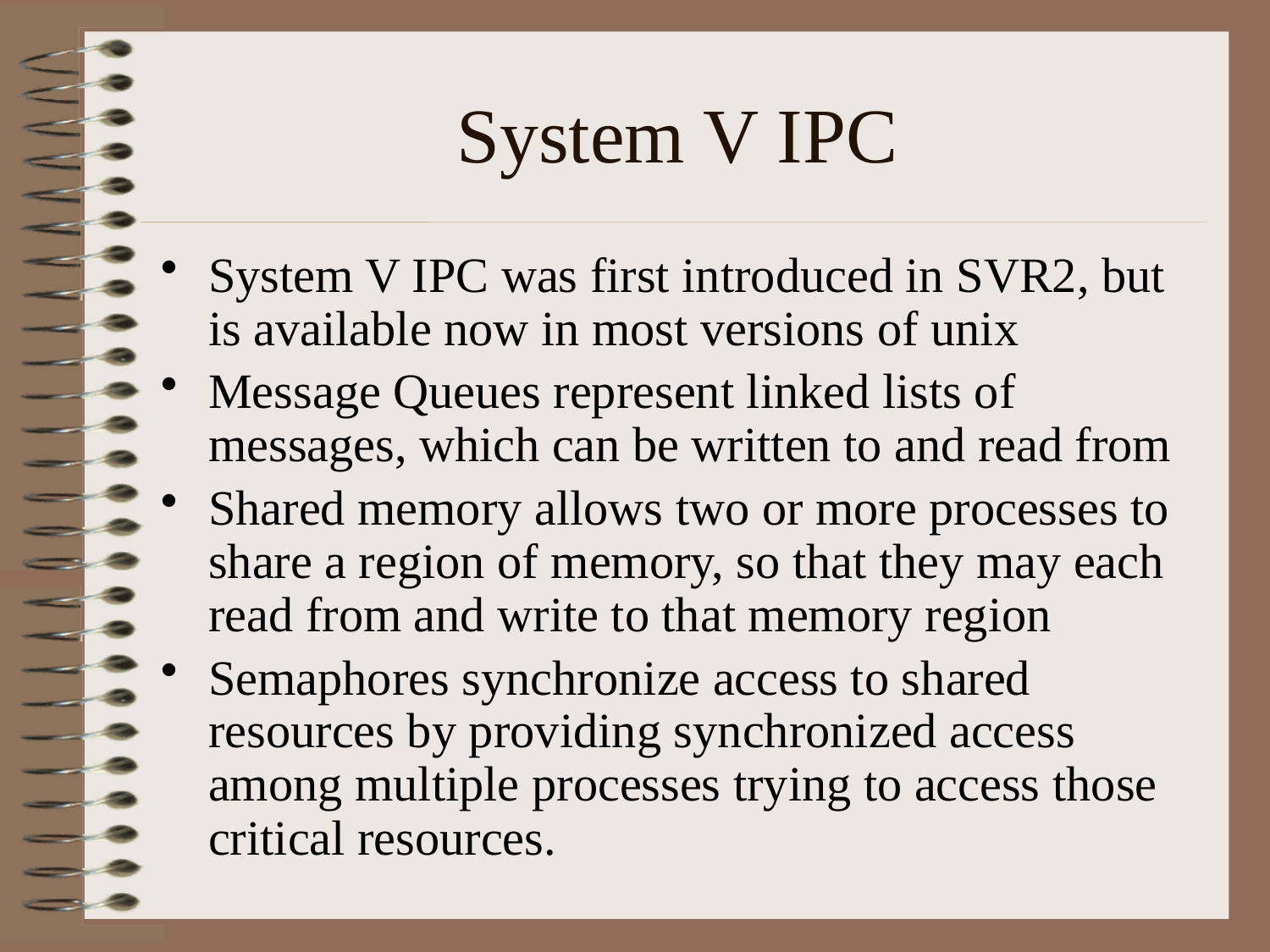

# System V IPC
System V IPC was first introduced in SVR2, but is available now in most versions of unix
Message Queues represent linked lists of messages, which can be written to and read from
Shared memory allows two or more processes to share a region of memory, so that they may each read from and write to that memory region
Semaphores synchronize access to shared resources by providing synchronized access among multiple processes trying to access those critical resources.